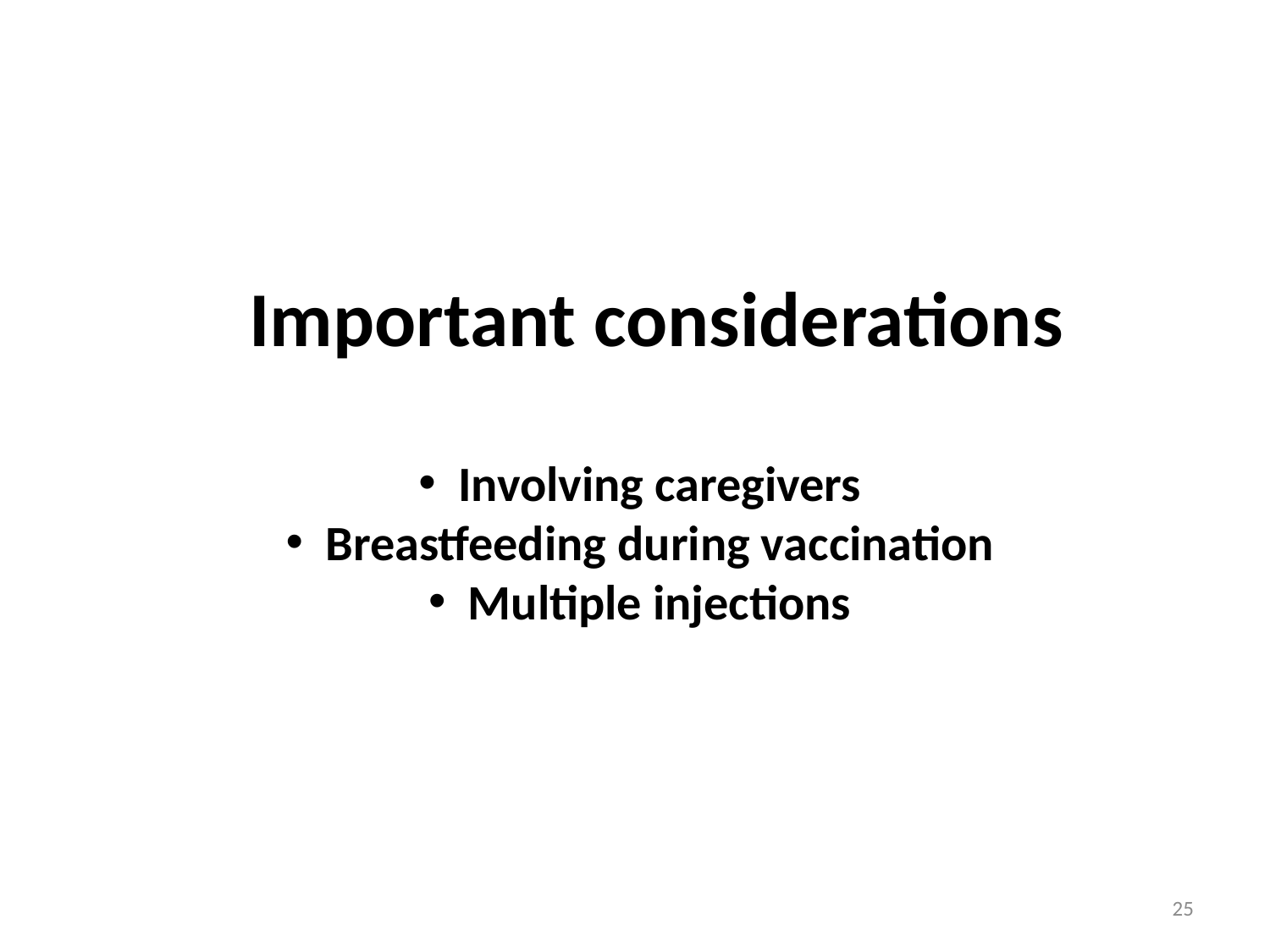

# Important considerations
Involving caregivers
Breastfeeding during vaccination
Multiple injections
25